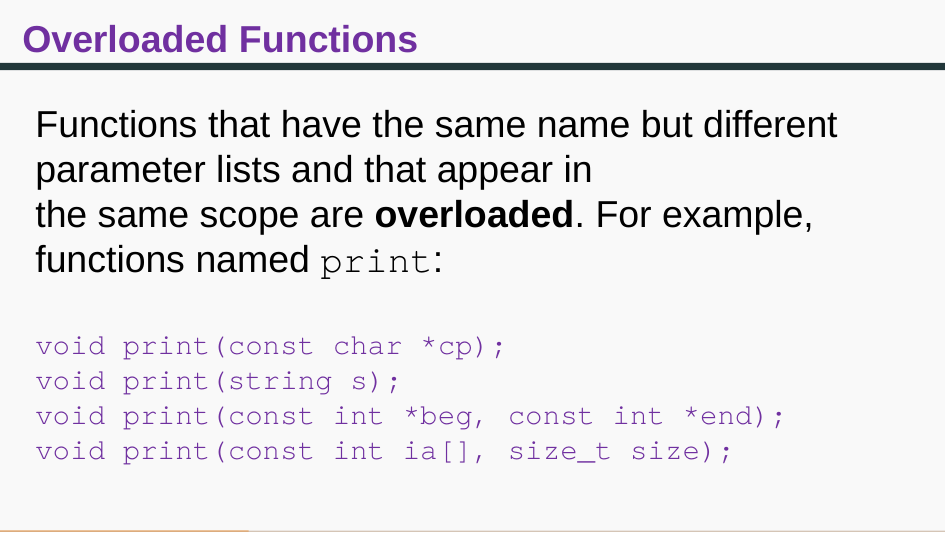

# Overloaded Functions
Functions that have the same name but different parameter lists and that appear in
the same scope are overloaded. For example, functions named print:

void print(const char *cp);
void print(string s);
void print(const int *beg, const int *end);
void print(const int ia[], size_t size);